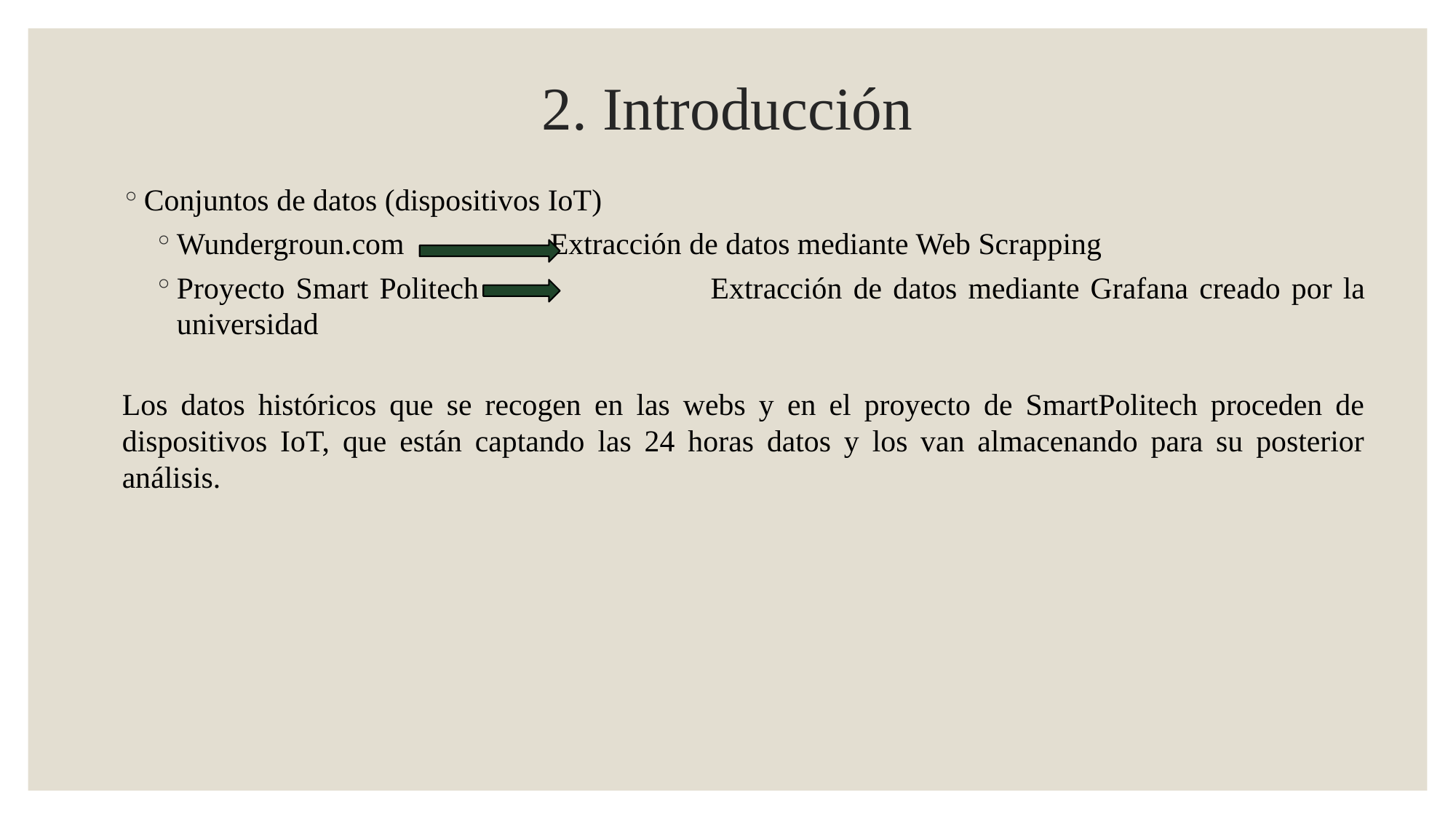

# 2. Introducción
Conjuntos de datos (dispositivos IoT)
Wundergroun.com  	      Extracción de datos mediante Web Scrapping
Proyecto Smart Politech       	      Extracción de datos mediante Grafana creado por la universidad

Los datos históricos que se recogen en las webs y en el proyecto de SmartPolitech proceden de dispositivos IoT, que están captando las 24 horas datos y los van almacenando para su posterior análisis.